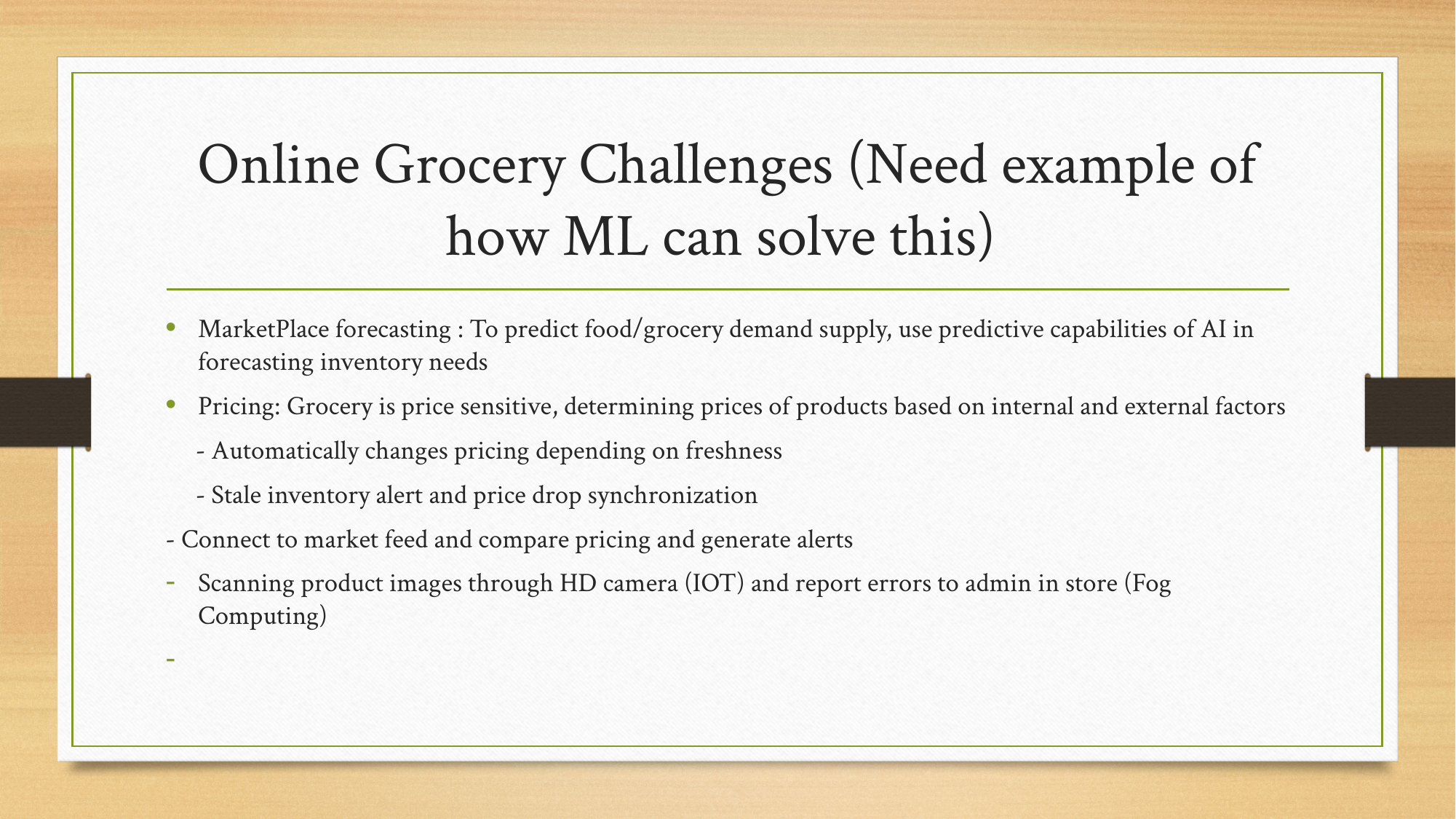

# Online Grocery Challenges (Need example of how ML can solve this)
MarketPlace forecasting : To predict food/grocery demand supply, use predictive capabilities of AI in forecasting inventory needs
Pricing: Grocery is price sensitive, determining prices of products based on internal and external factors
     - Automatically changes pricing depending on freshness
     - Stale inventory alert and price drop synchronization
- Connect to market feed and compare pricing and generate alerts
Scanning product images through HD camera (IOT) and report errors to admin in store (Fog Computing)